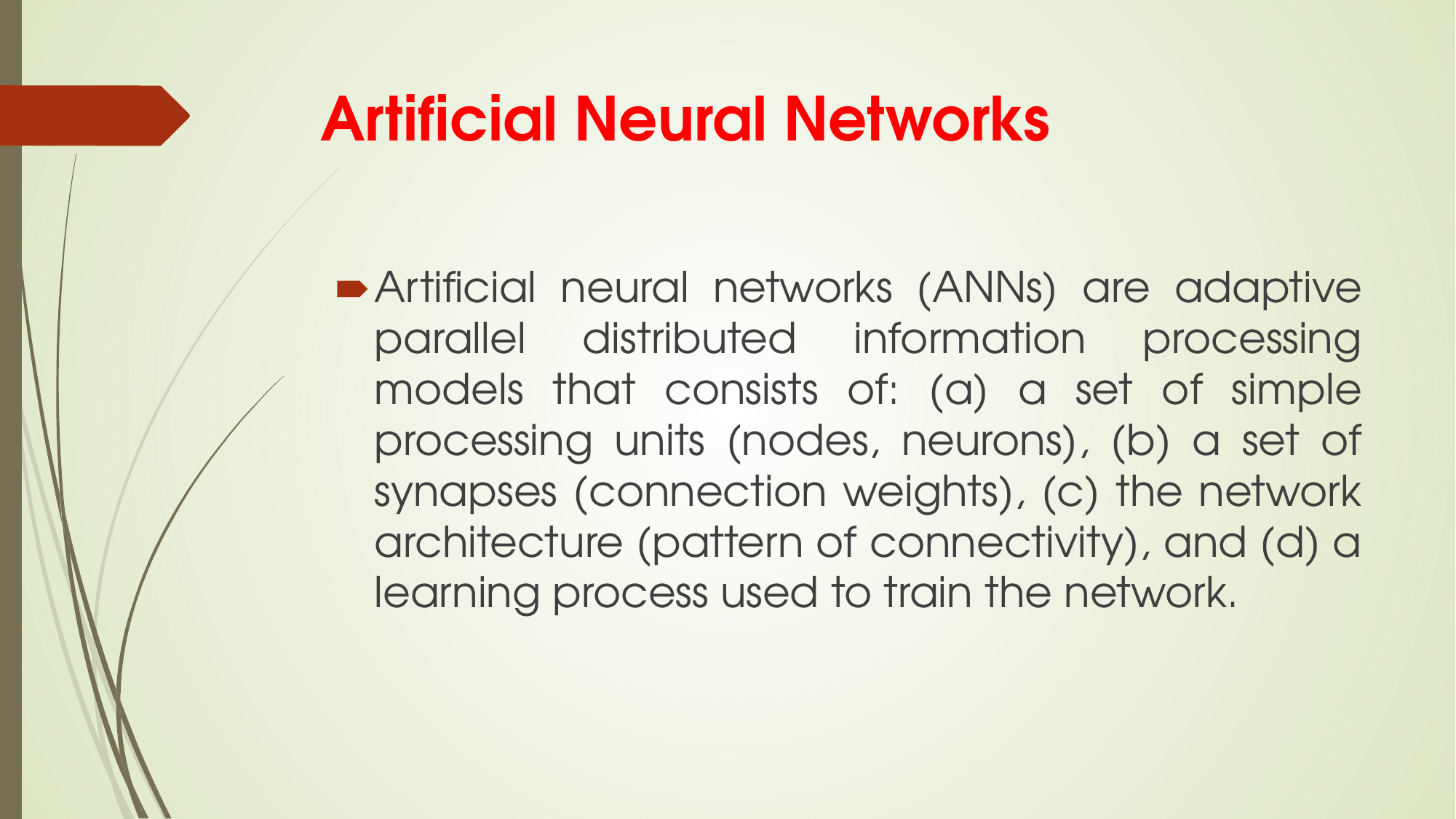

# Artificial Neural Networks
Artificial neural networks (ANNs) are adaptive parallel distributed information processing models that consists of: (a) a set of simple processing units (nodes, neurons), (b) a set of synapses (connection weights), (c) the network architecture (pattern of connectivity), and (d) a learning process used to train the network.